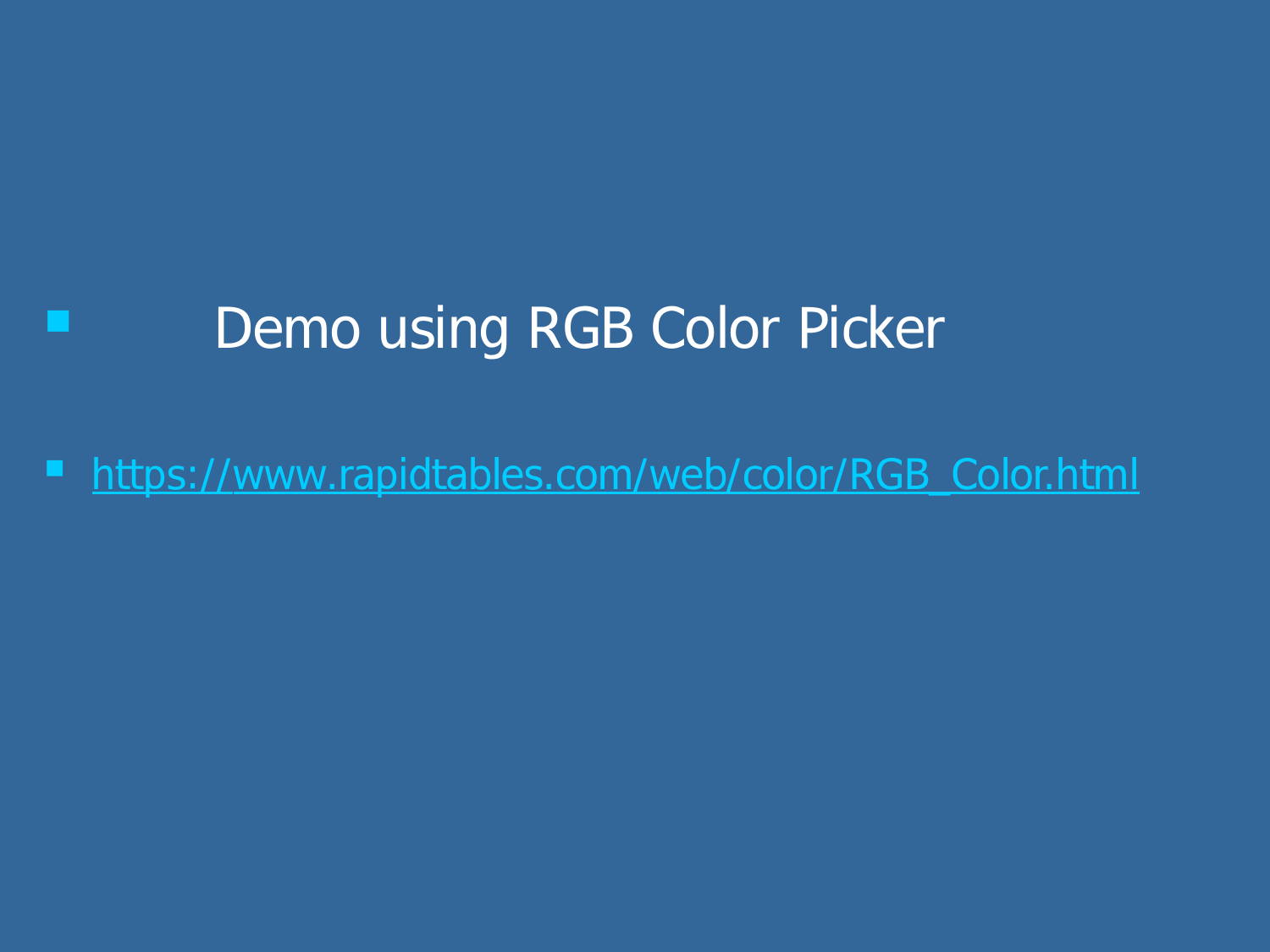

#
       Demo using RGB Color Picker

https://www.rapidtables.com/web/color/RGB_Color.html